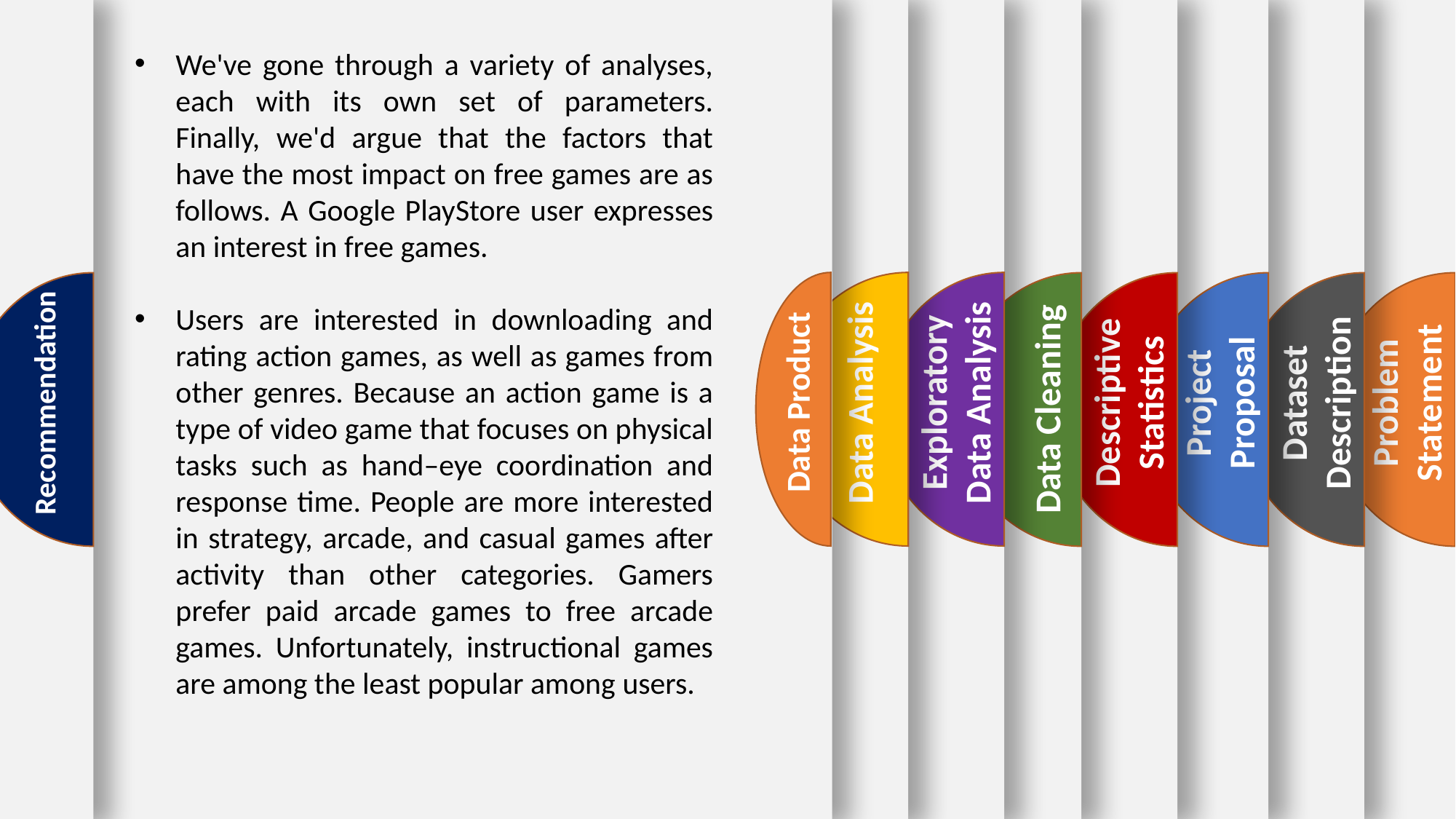

We've gone through a variety of analyses, each with its own set of parameters. Finally, we'd argue that the factors that have the most impact on free games are as follows. A Google PlayStore user expresses an interest in free games.

Users are interested in downloading and rating action games, as well as games from other genres. Because an action game is a type of video game that focuses on physical tasks such as hand–eye coordination and response time. People are more interested in strategy, arcade, and casual games after activity than other categories. Gamers prefer paid arcade games to free arcade games. Unfortunately, instructional games are among the least popular among users.

Exploratory Data Analysis
Descriptive Statistics
Project Proposal
Dataset Description
Problem Statement
Data Analysis
Data Product
Recommendation
Data Cleaning